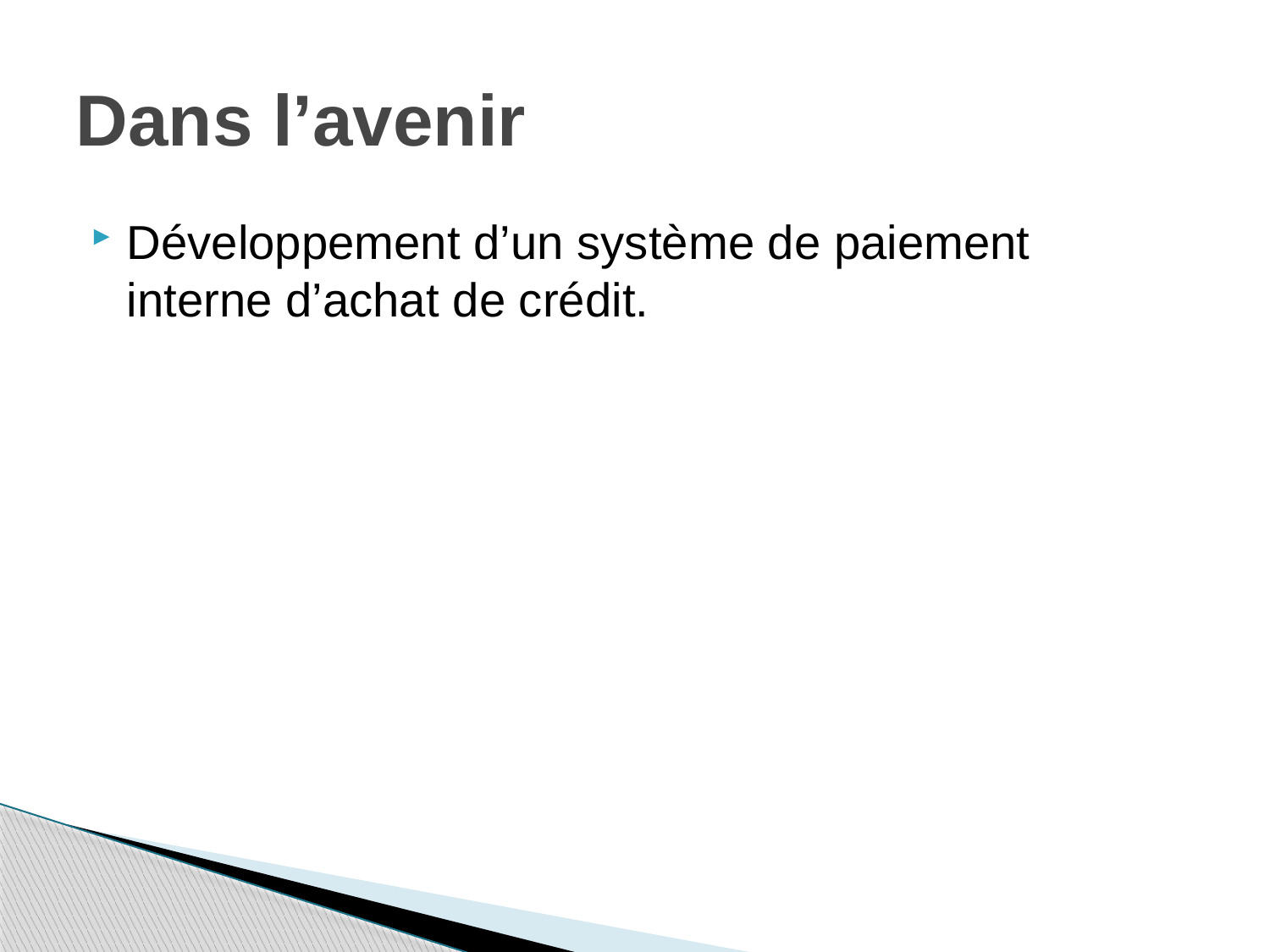

# Dans l’avenir
Développement d’un système de paiement  interne d’achat de crédit.